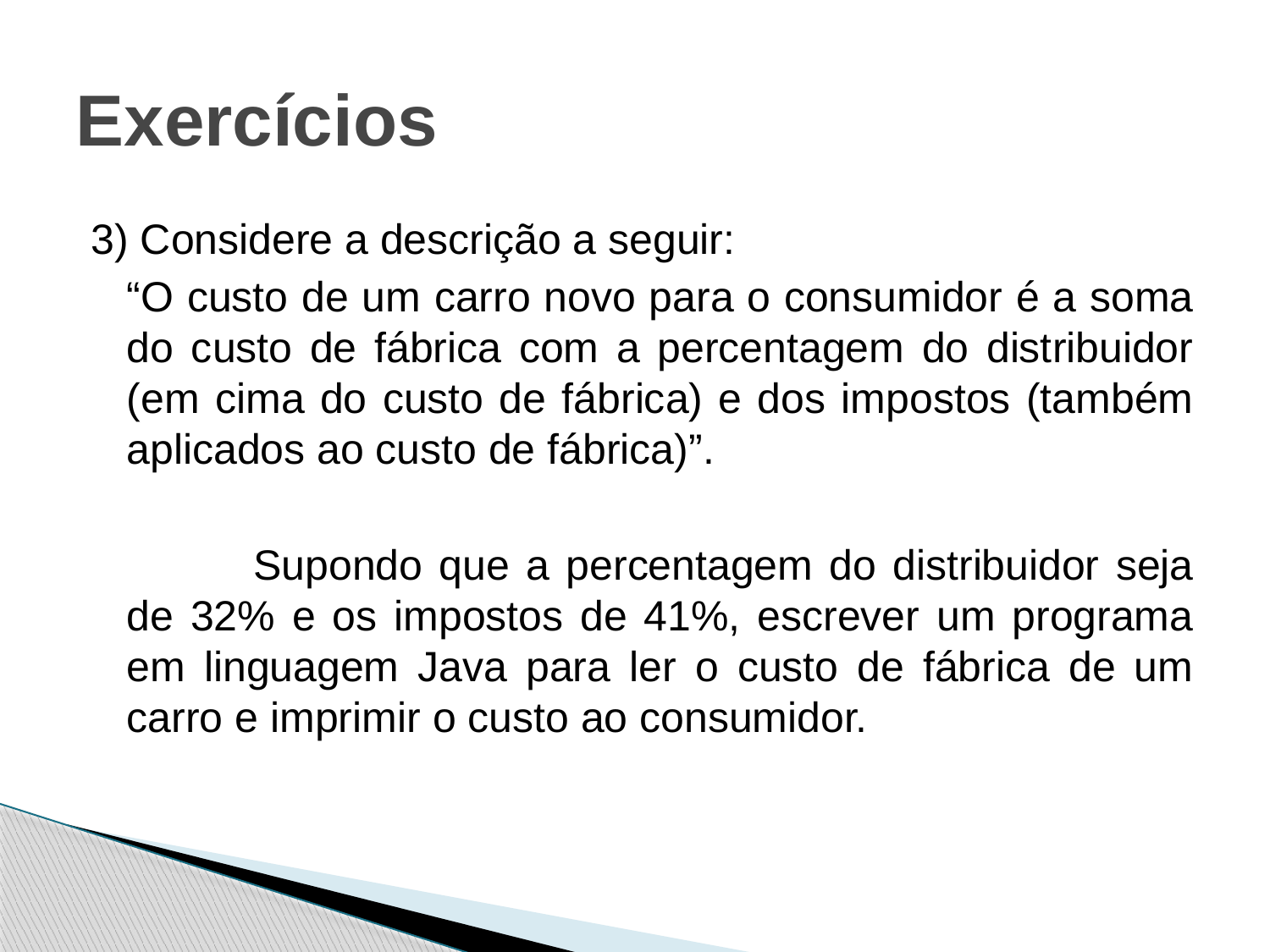

# Exercícios
3) Considere a descrição a seguir:
	“O custo de um carro novo para o consumidor é a soma do custo de fábrica com a percentagem do distribuidor (em cima do custo de fábrica) e dos impostos (também aplicados ao custo de fábrica)”.

		Supondo que a percentagem do distribuidor seja de 32% e os impostos de 41%, escrever um programa em linguagem Java para ler o custo de fábrica de um carro e imprimir o custo ao consumidor.